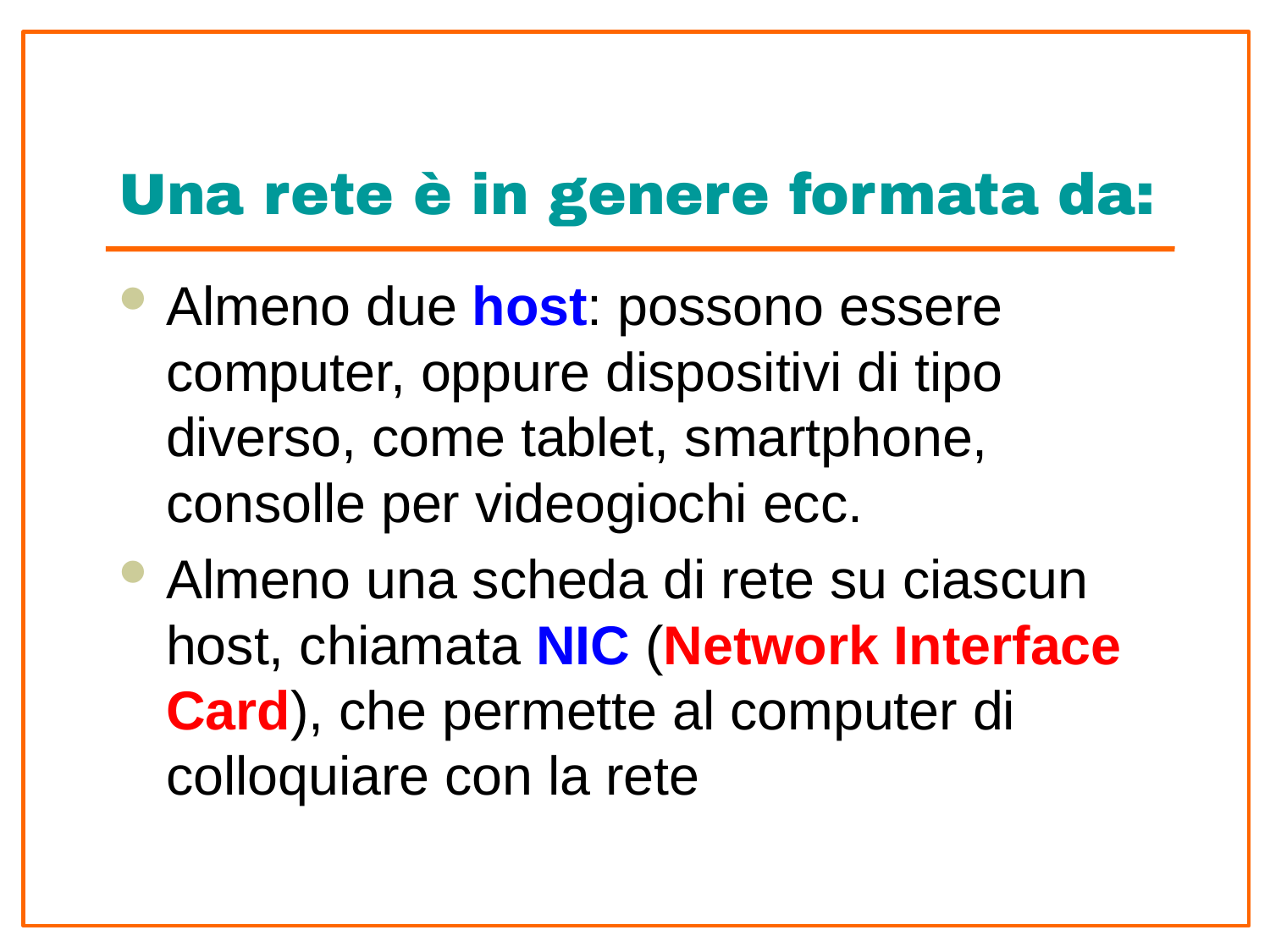

# Una rete è in genere formata da:
Almeno due host: possono essere computer, oppure dispositivi di tipo diverso, come tablet, smartphone, consolle per videogiochi ecc.
Almeno una scheda di rete su ciascun host, chiamata NIC (Network Interface Card), che permette al computer di colloquiare con la rete